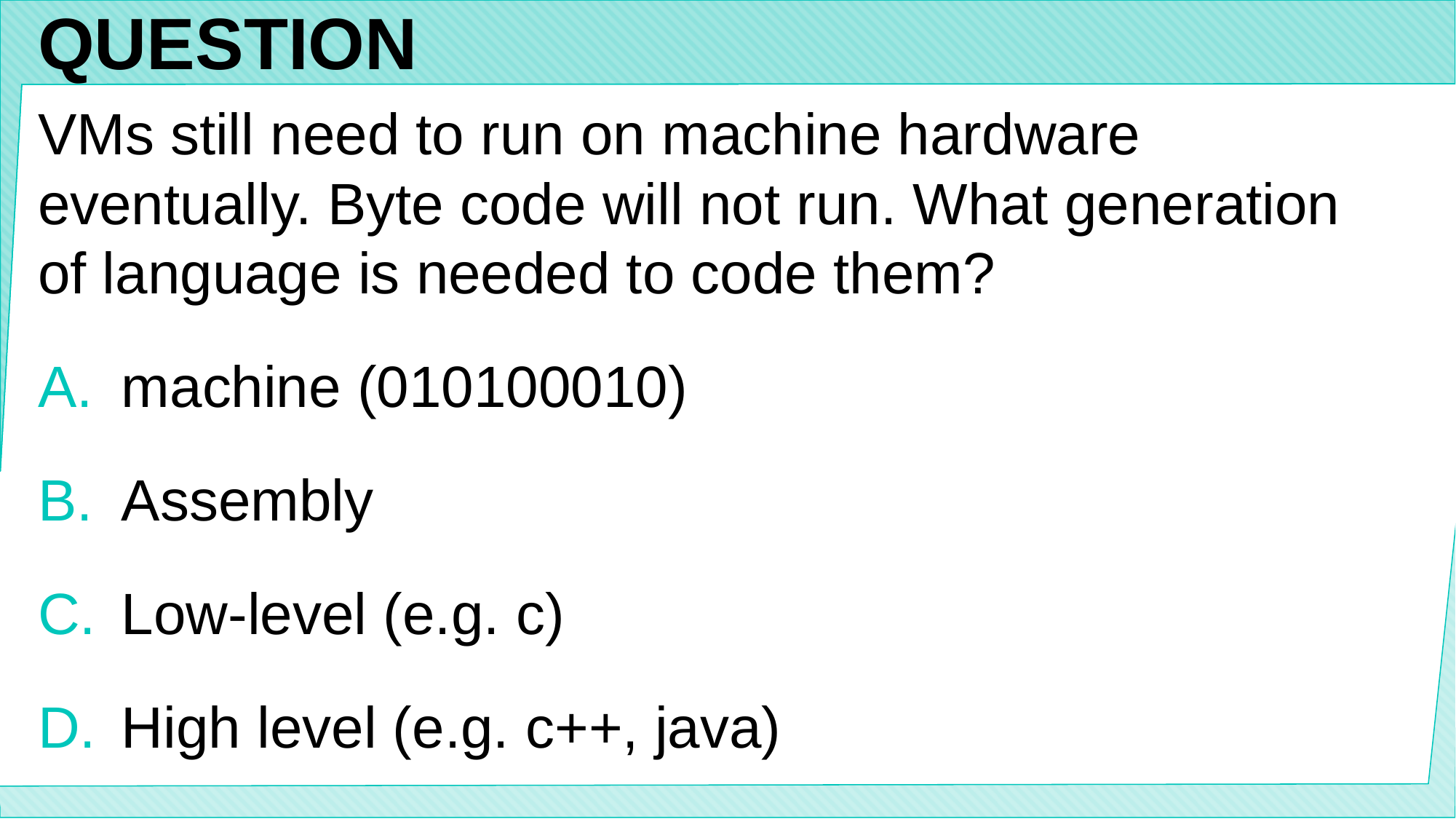

# QUESTION
VMs still need to run on machine hardware eventually. Byte code will not run. What generation of language is needed to code them?
machine (010100010)
Assembly
Low-level (e.g. c)
High level (e.g. c++, java)